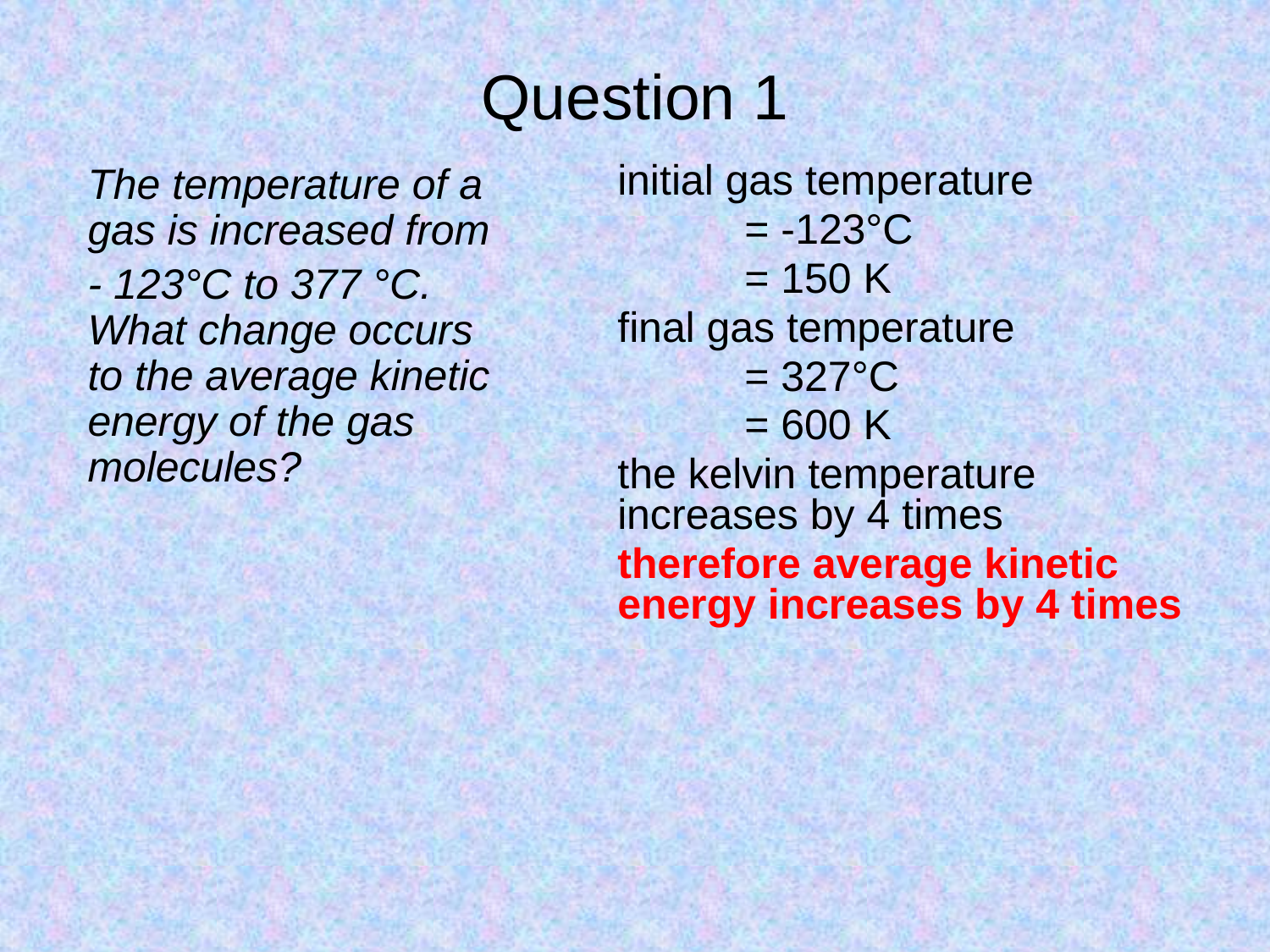

Question 1
The temperature of a gas is increased from
- 123°C to 377 °C. What change occurs to the average kinetic energy of the gas molecules?
initial gas temperature
	= -123°C
	= 150 K
final gas temperature
	= 327°C
	= 600 K
the kelvin temperature increases by 4 times
therefore average kinetic energy increases by 4 times